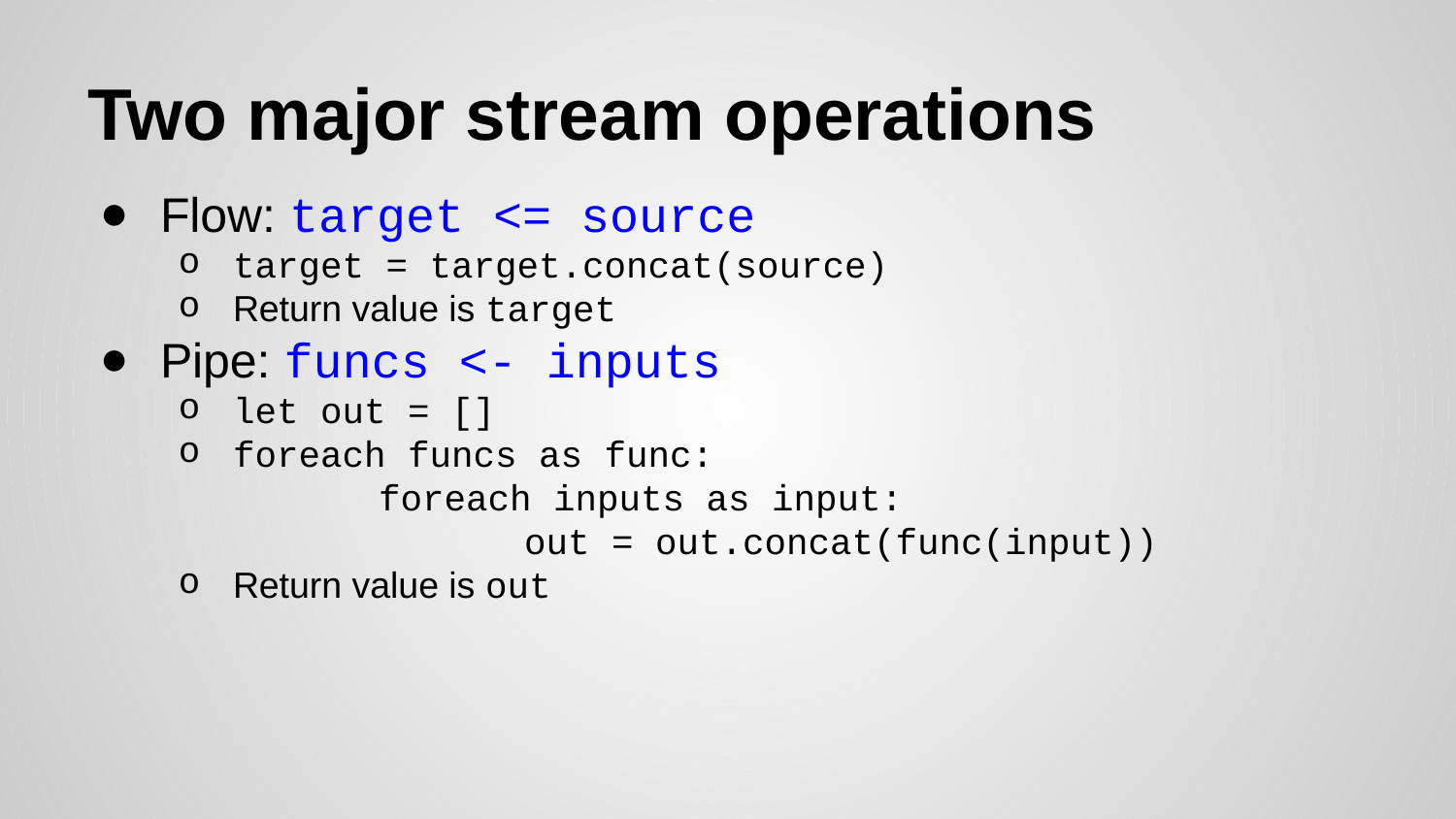

# Two major stream operations
Flow: target <= source
target = target.concat(source)
Return value is target
Pipe: funcs <- inputs
let out = []
foreach funcs as func:
	foreach inputs as input:
		out = out.concat(func(input))
Return value is out